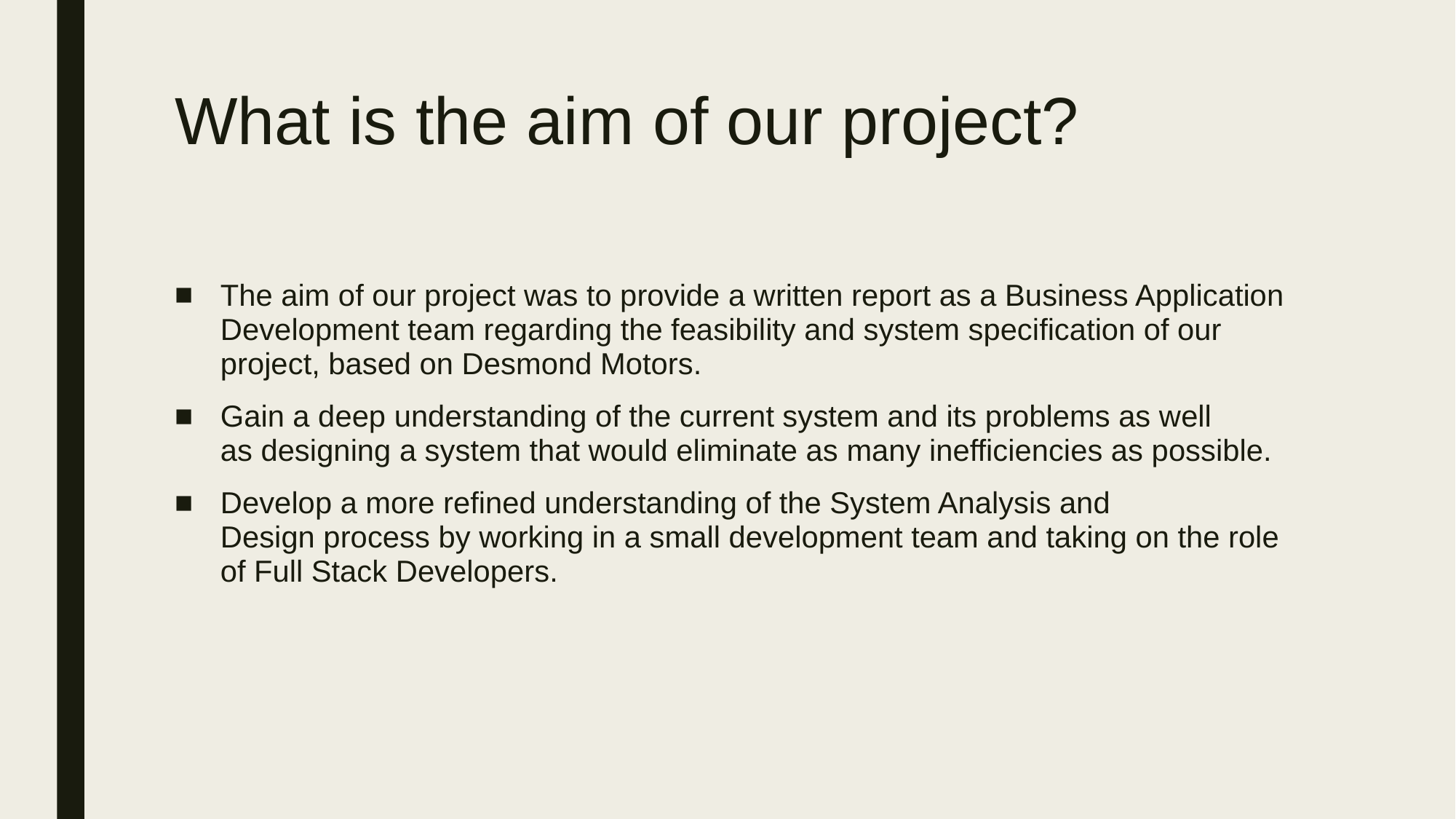

# What is the aim of our project?
The aim of our project was to provide a written report as a Business Application Development team regarding the feasibility and system specification of our project, based on Desmond Motors.
Gain a deep understanding of the current system and its problems as well as designing a system that would eliminate as many inefficiencies as possible.
Develop a more refined understanding of the System Analysis and Design process by working in a small development team and taking on the role of Full Stack Developers.